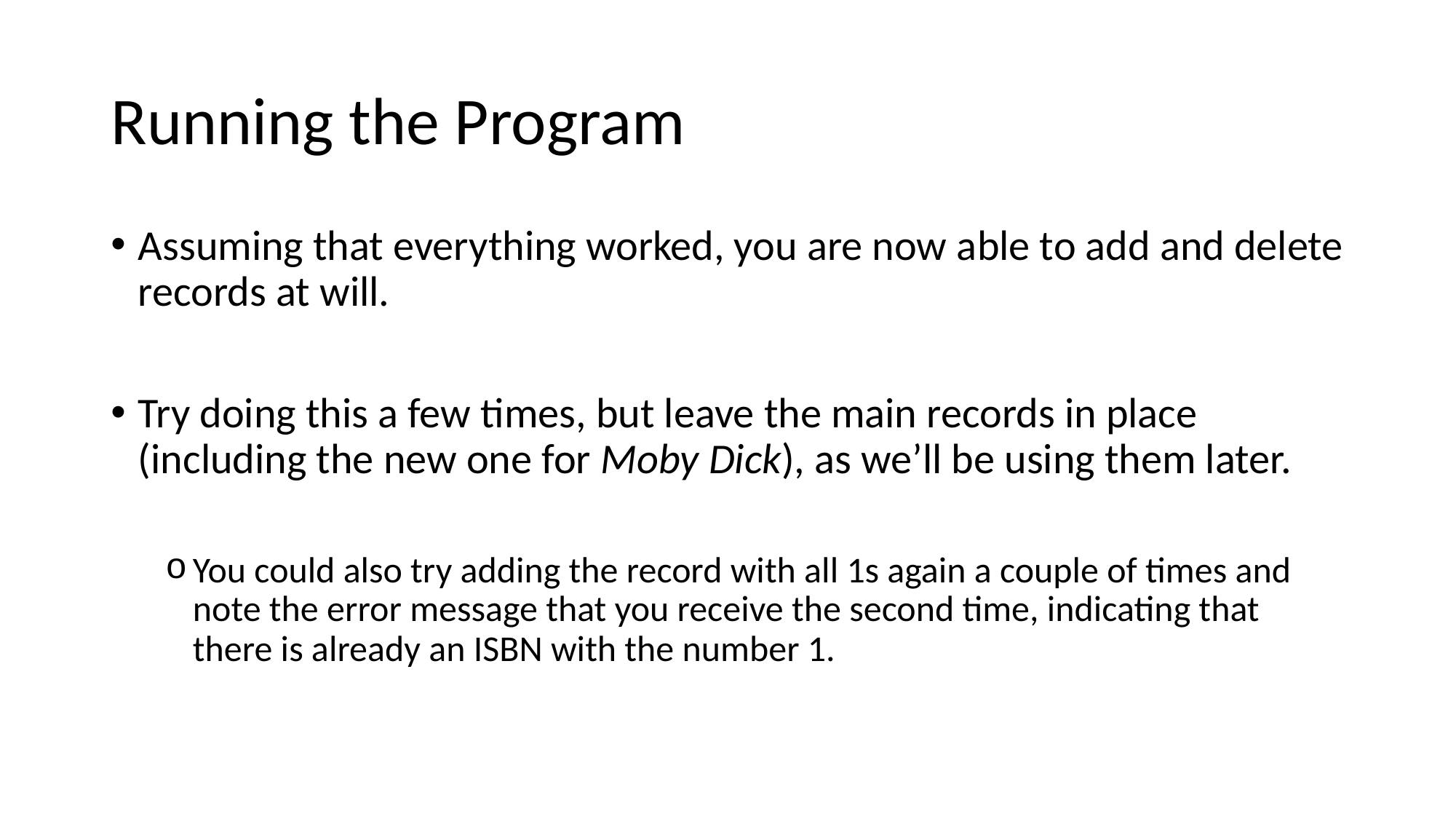

# Running the Program
Assuming that everything worked, you are now able to add and delete records at will.

Try doing this a few times, but leave the main records in place (including the new one for Moby Dick), as we’ll be using them later.

You could also try adding the record with all 1s again a couple of times and note the error message that you receive the second time, indicating that there is already an ISBN with the number 1.